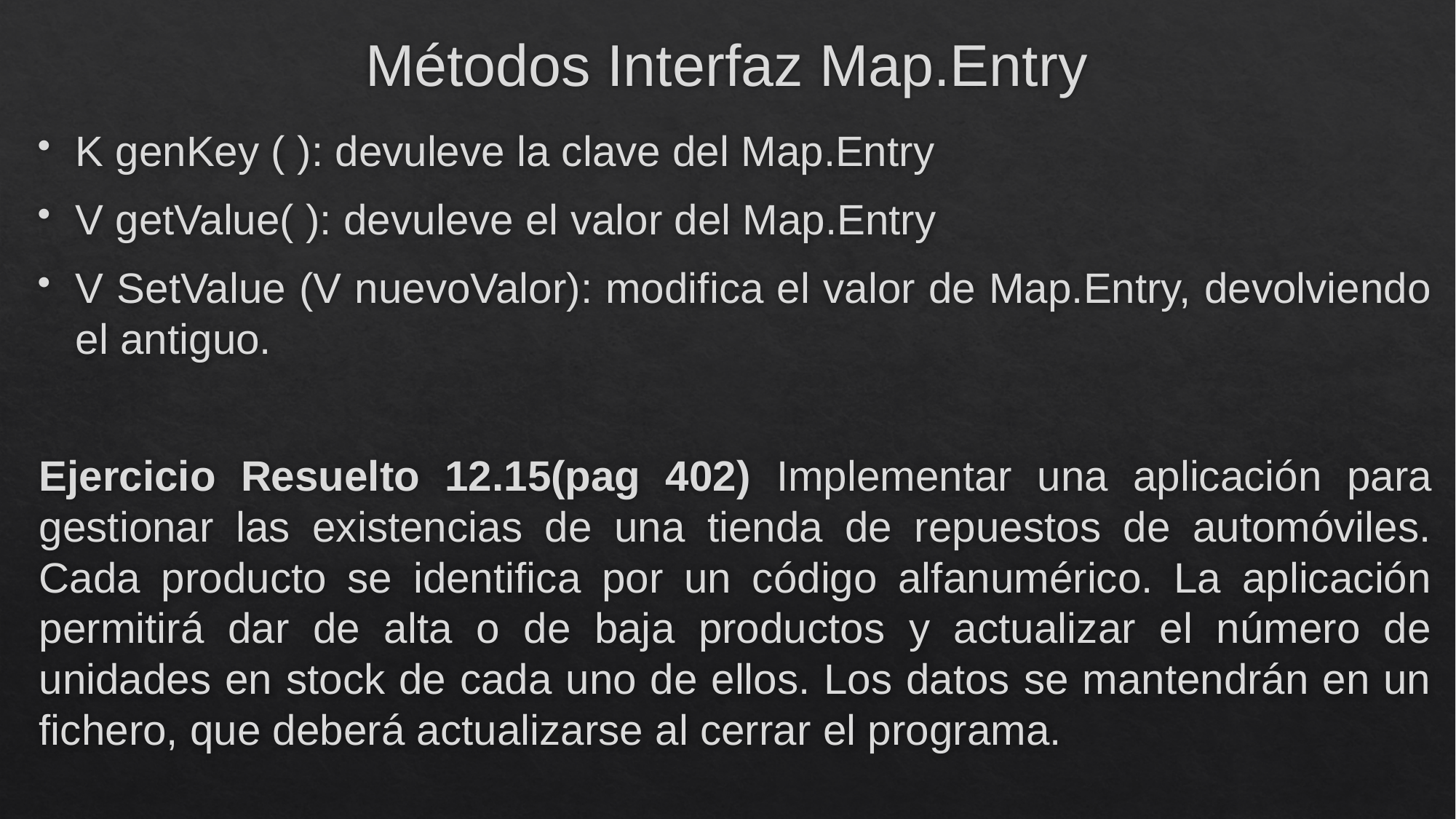

# Métodos Interfaz Map.Entry
K genKey ( ): devuleve la clave del Map.Entry
V getValue( ): devuleve el valor del Map.Entry
V SetValue (V nuevoValor): modifica el valor de Map.Entry, devolviendo el antiguo.

Ejercicio Resuelto 12.15(pag 402) Implementar una aplicación para gestionar las existencias de una tienda de repuestos de automóviles. Cada producto se identifica por un código alfanumérico. La aplicación permitirá dar de alta o de baja productos y actualizar el número de unidades en stock de cada uno de ellos. Los datos se mantendrán en un fichero, que deberá actualizarse al cerrar el programa.